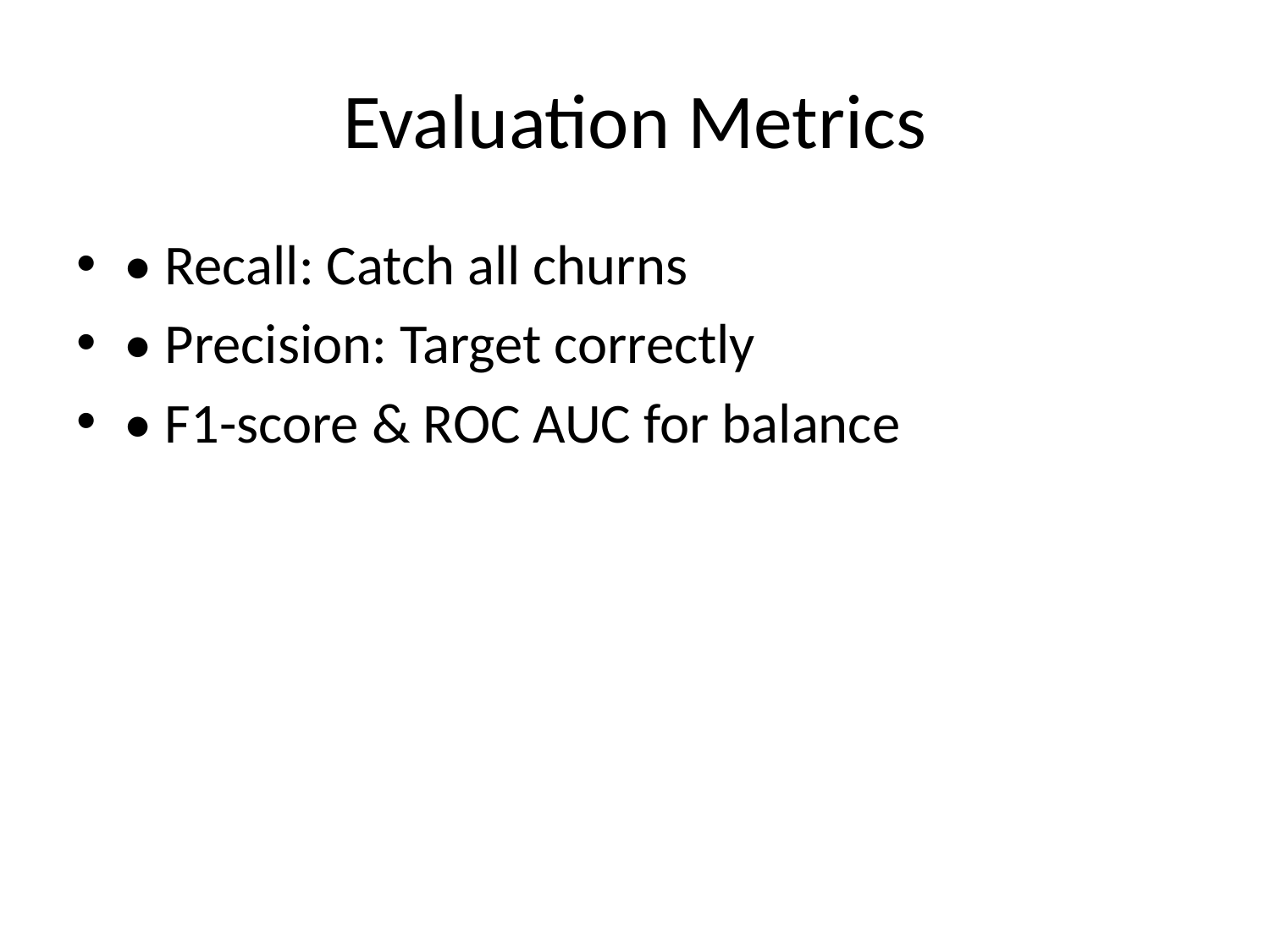

# Evaluation Metrics
• Recall: Catch all churns
• Precision: Target correctly
• F1-score & ROC AUC for balance